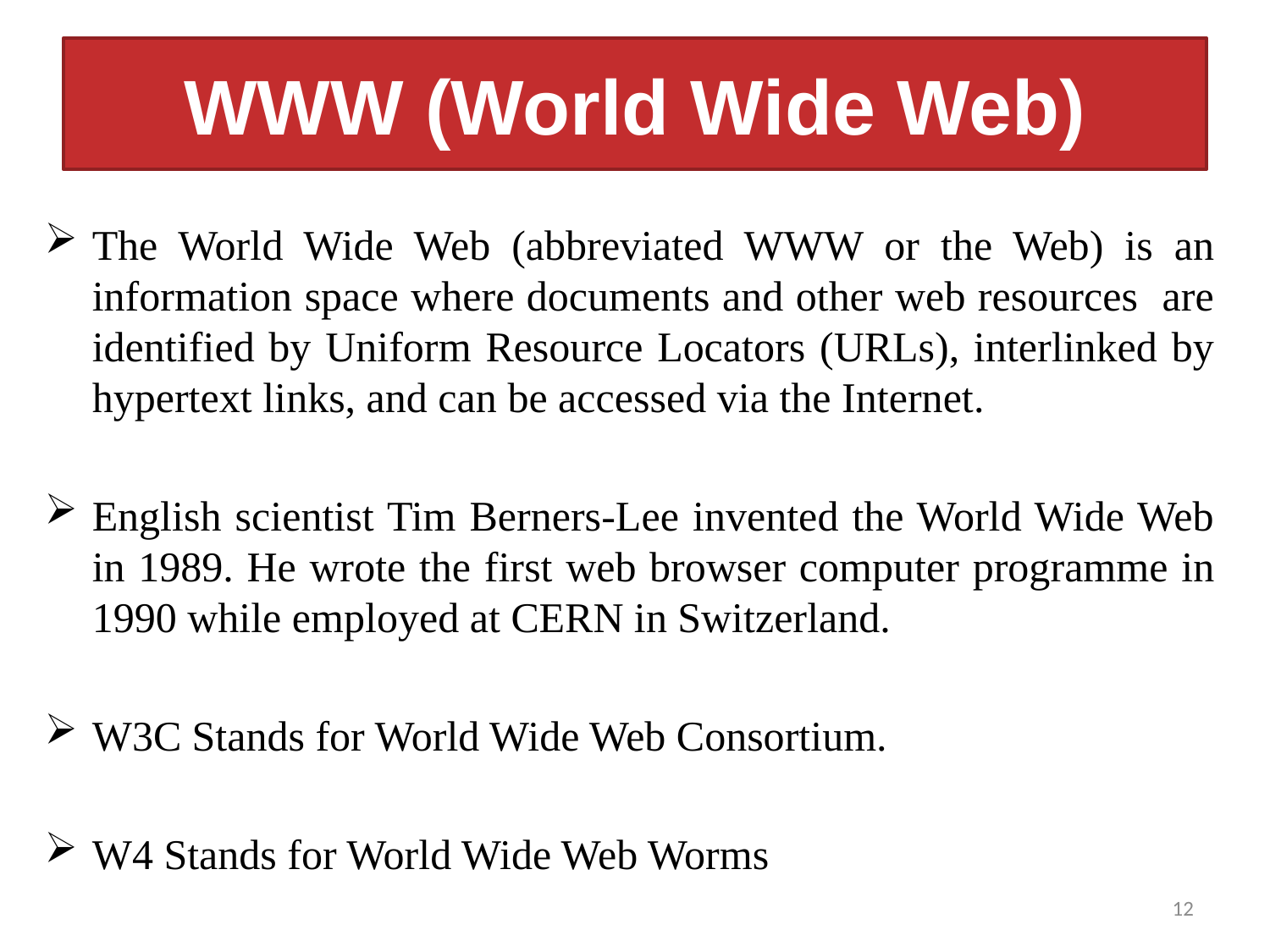

# WWW (World Wide Web)
The World Wide Web (abbreviated WWW or the Web) is an information space where documents and other web resources  are identified by Uniform Resource Locators (URLs), interlinked by hypertext links, and can be accessed via the Internet.

English scientist Tim Berners-Lee invented the World Wide Web in 1989. He wrote the first web browser computer programme in 1990 while employed at CERN in Switzerland.

W3C Stands for World Wide Web Consortium.

W4 Stands for World Wide Web Worms
12